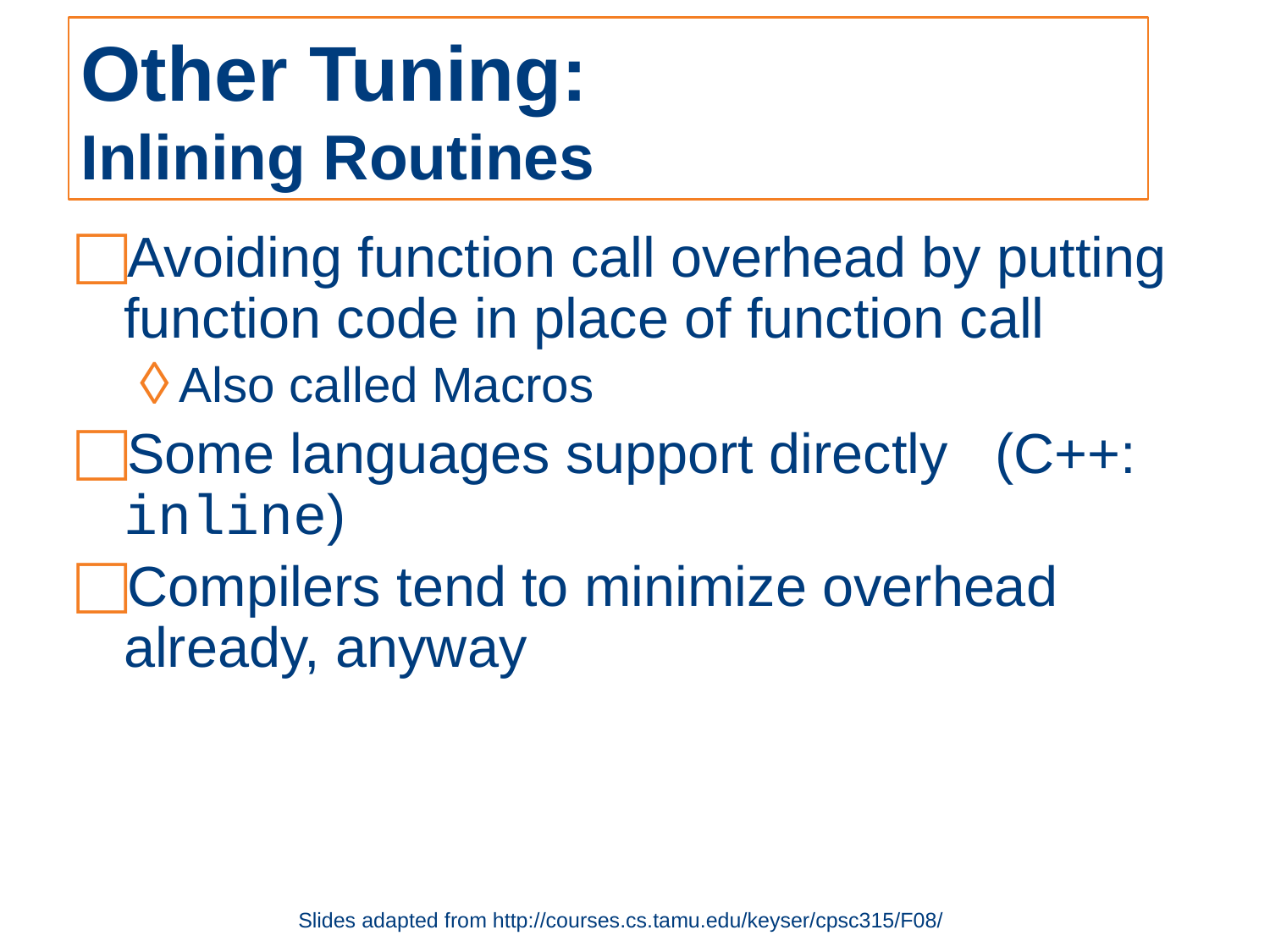

# Other Tuning: Inlining Routines
Avoiding function call overhead by putting function code in place of function call
Also called Macros
Some languages support directly   (C++: inline)
Compilers tend to minimize overhead already, anyway
Slides adapted from http://courses.cs.tamu.edu/keyser/cpsc315/F08/